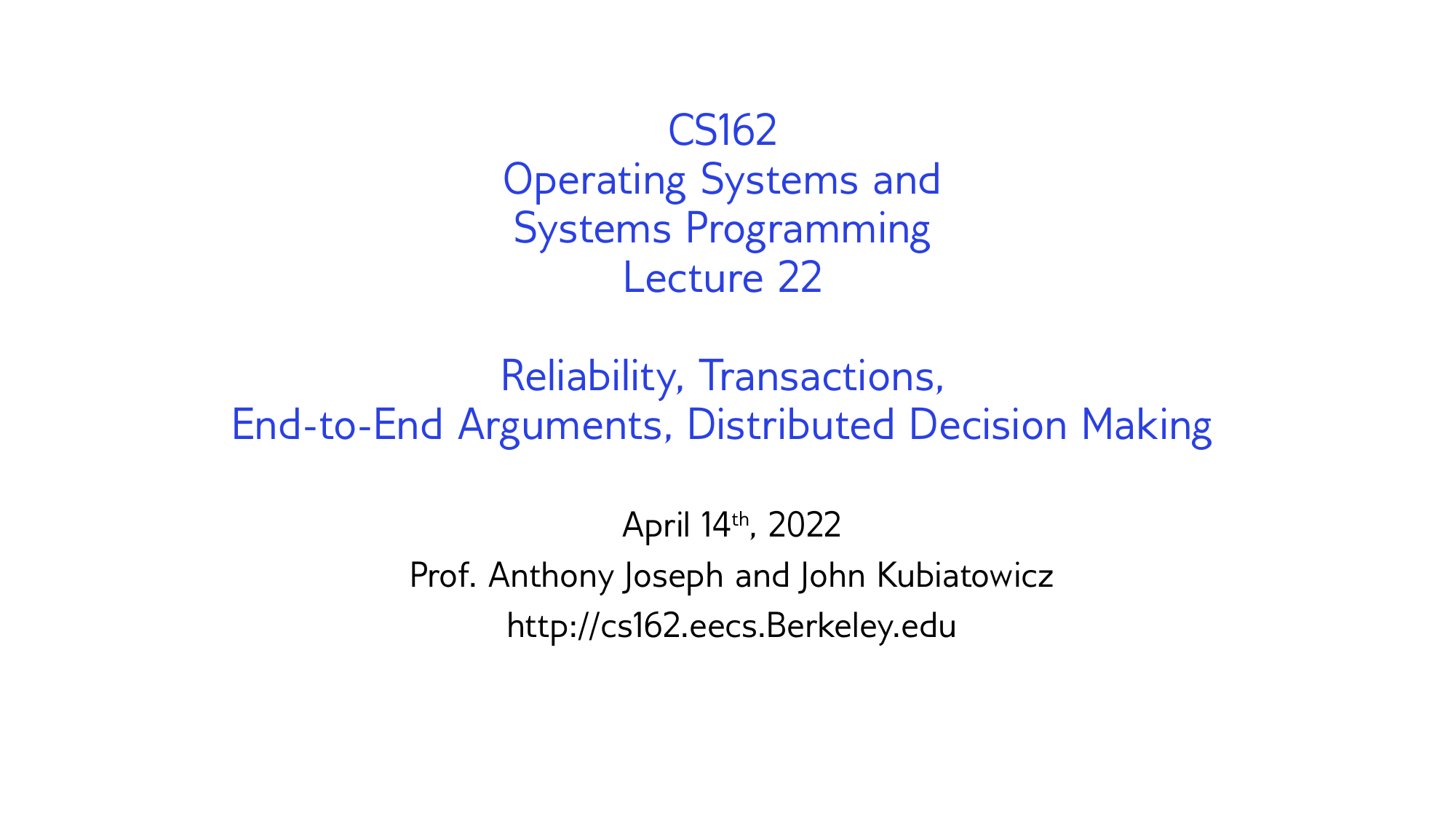

# CS162 Operating Systems and Systems Programming Lecture 22 Reliability, Transactions, End-to-End Arguments, Distributed Decision Making
April 14th, 2022
Prof. Anthony Joseph and John Kubiatowicz
http://cs162.eecs.Berkeley.edu